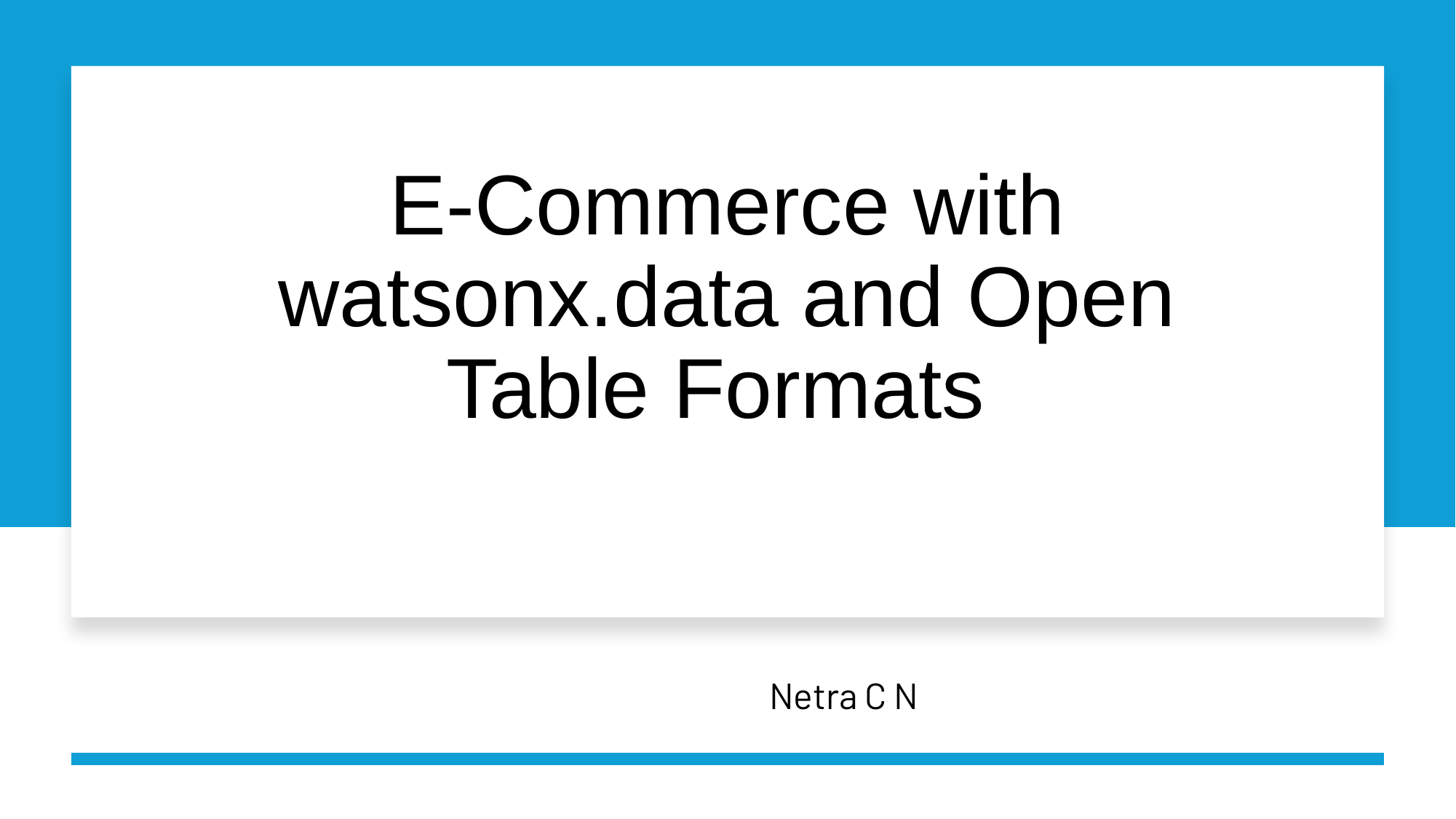

# E-Commerce with watsonx.data and Open Table Formats
                                Netra C N